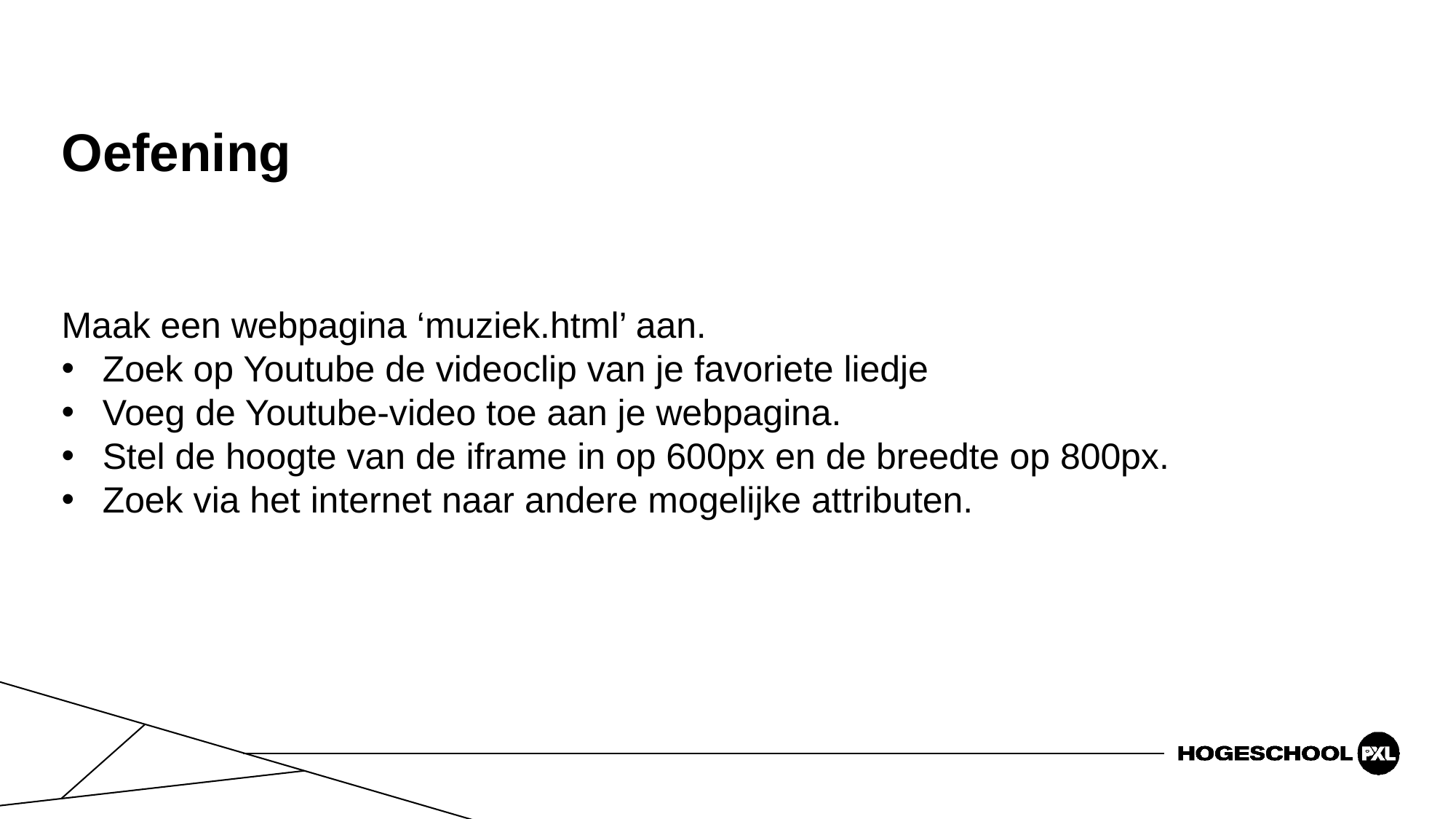

# Oefening
Maak een webpagina ‘muziek.html’ aan.
Zoek op Youtube de videoclip van je favoriete liedje
Voeg de Youtube-video toe aan je webpagina.
Stel de hoogte van de iframe in op 600px en de breedte op 800px.
Zoek via het internet naar andere mogelijke attributen.